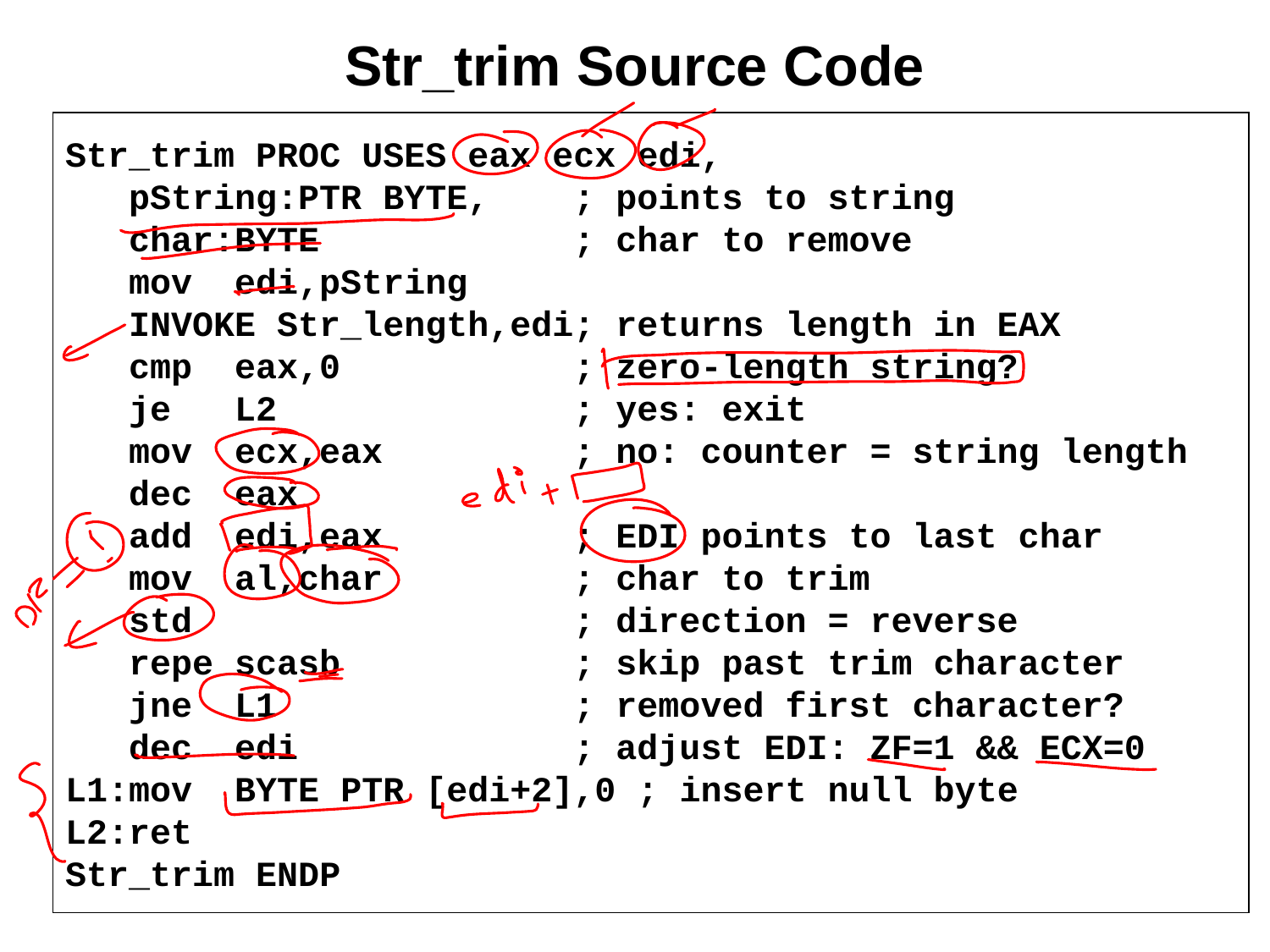

# Str_trim Source Code
Str_trim PROC USES eax ecx edi,
	pString:PTR BYTE,    ; points to string
	char:BYTE            ; char to remove
	mov  edi,pString
	INVOKE Str_length,edi; returns length in EAX
	cmp  eax,0           ; zero-length string?
	je   L2              ; yes: exit
	mov  ecx,eax         ; no: counter = string length
	dec  eax
	add  edi,eax         ; EDI points to last char
	mov  al,char         ; char to trim
	std                  ; direction = reverse
	repe scasb           ; skip past trim character
	jne  L1              ; removed first character?
	dec  edi             ; adjust EDI: ZF=1 && ECX=0
L1:mov  BYTE PTR [edi+2],0 ; insert null byte
L2:ret
Str_trim ENDP